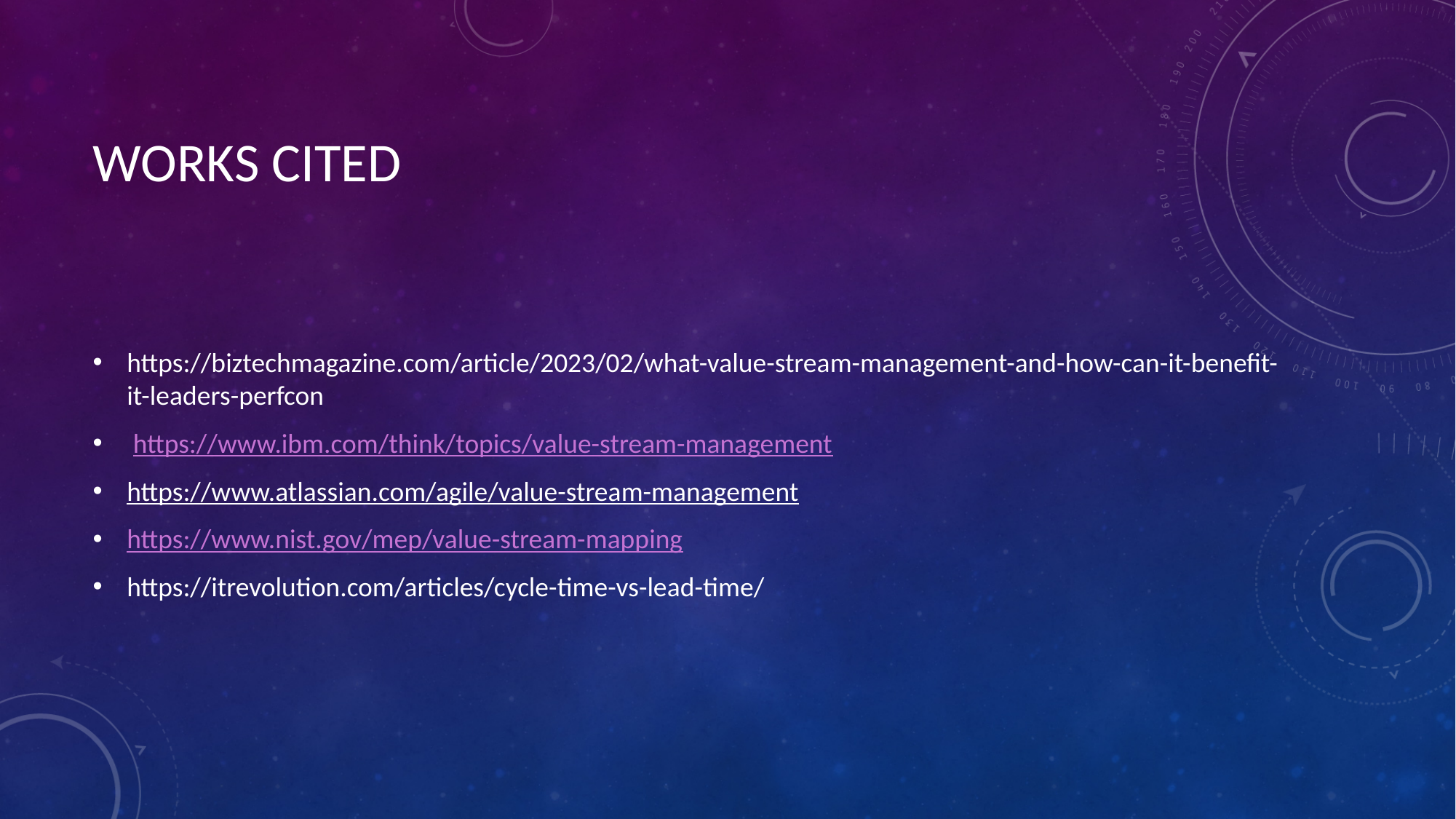

# Works Cited
https://biztechmagazine.com/article/2023/02/what-value-stream-management-and-how-can-it-benefit-it-leaders-perfcon
 https://www.ibm.com/think/topics/value-stream-management
https://www.atlassian.com/agile/value-stream-management
https://www.nist.gov/mep/value-stream-mapping
https://itrevolution.com/articles/cycle-time-vs-lead-time/